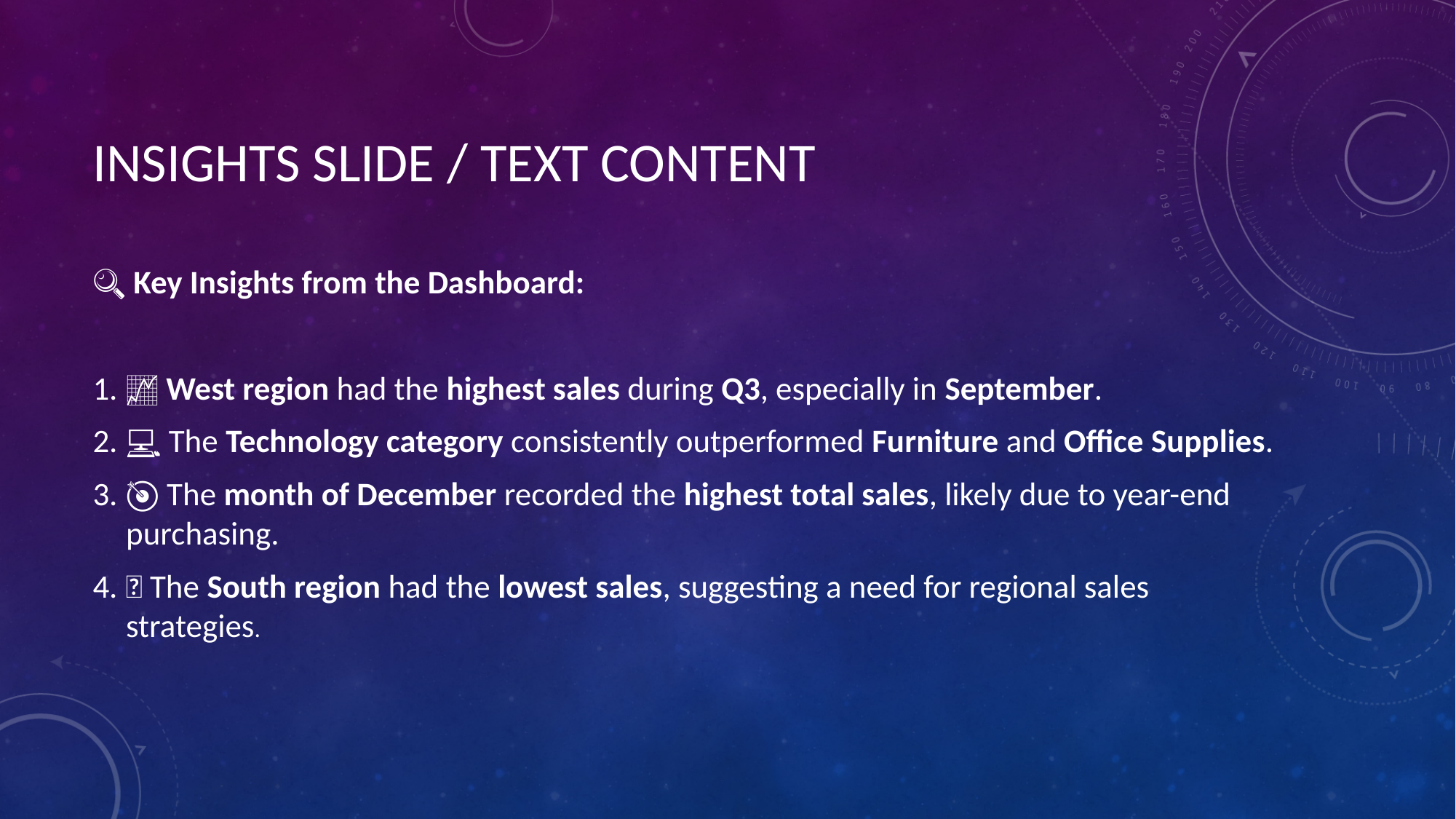

# Insights Slide / Text Content
🔍 Key Insights from the Dashboard:

📈 West region had the highest sales during Q3, especially in September.
💻 The Technology category consistently outperformed Furniture and Office Supplies.
🎯 The month of December recorded the highest total sales, likely due to year-end purchasing.
🧭 The South region had the lowest sales, suggesting a need for regional sales strategies.